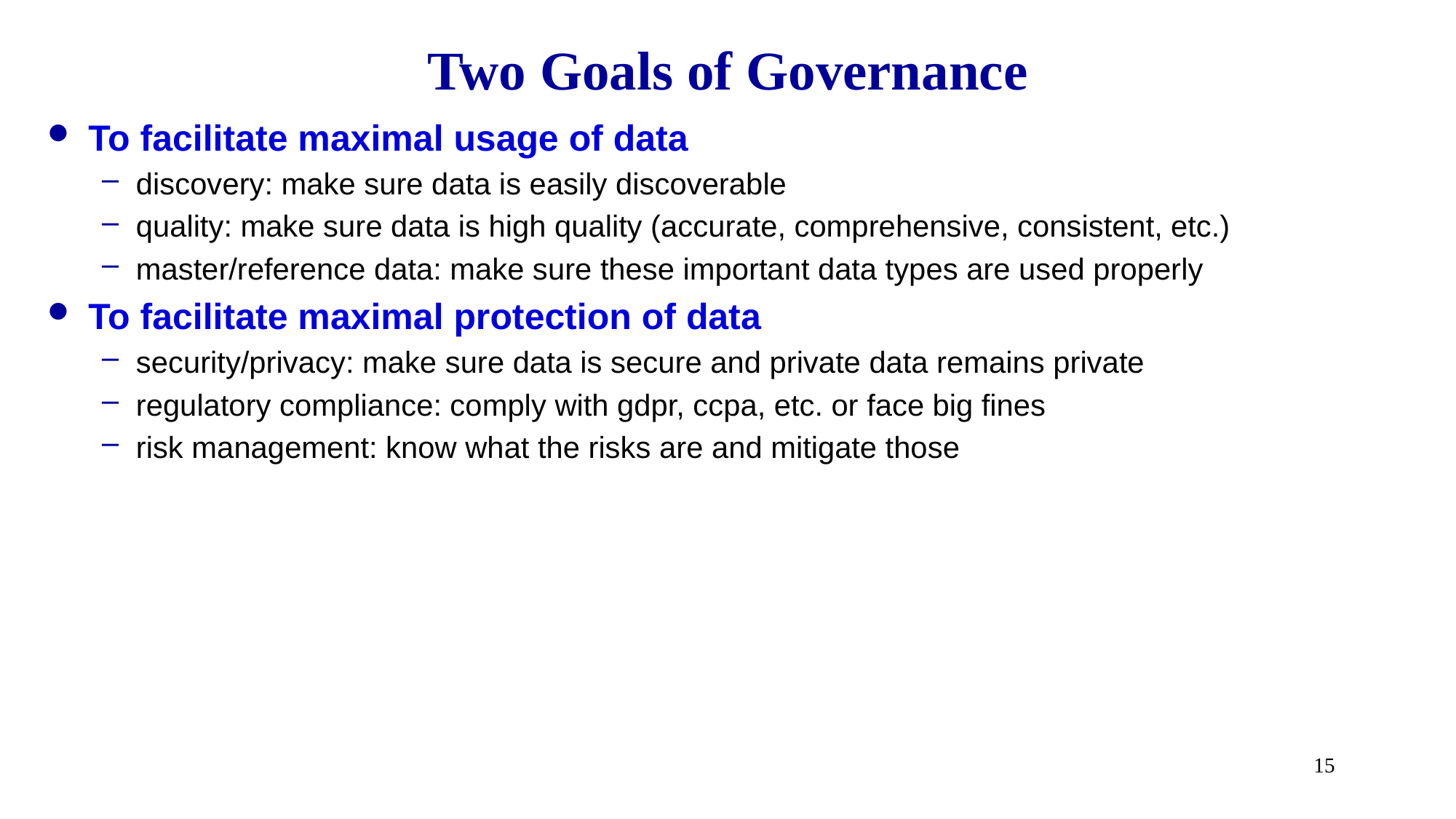

# Two Goals of Governance
To facilitate maximal usage of data
discovery: make sure data is easily discoverable
quality: make sure data is high quality (accurate, comprehensive, consistent, etc.)
master/reference data: make sure these important data types are used properly
To facilitate maximal protection of data
security/privacy: make sure data is secure and private data remains private
regulatory compliance: comply with gdpr, ccpa, etc. or face big fines
risk management: know what the risks are and mitigate those
15